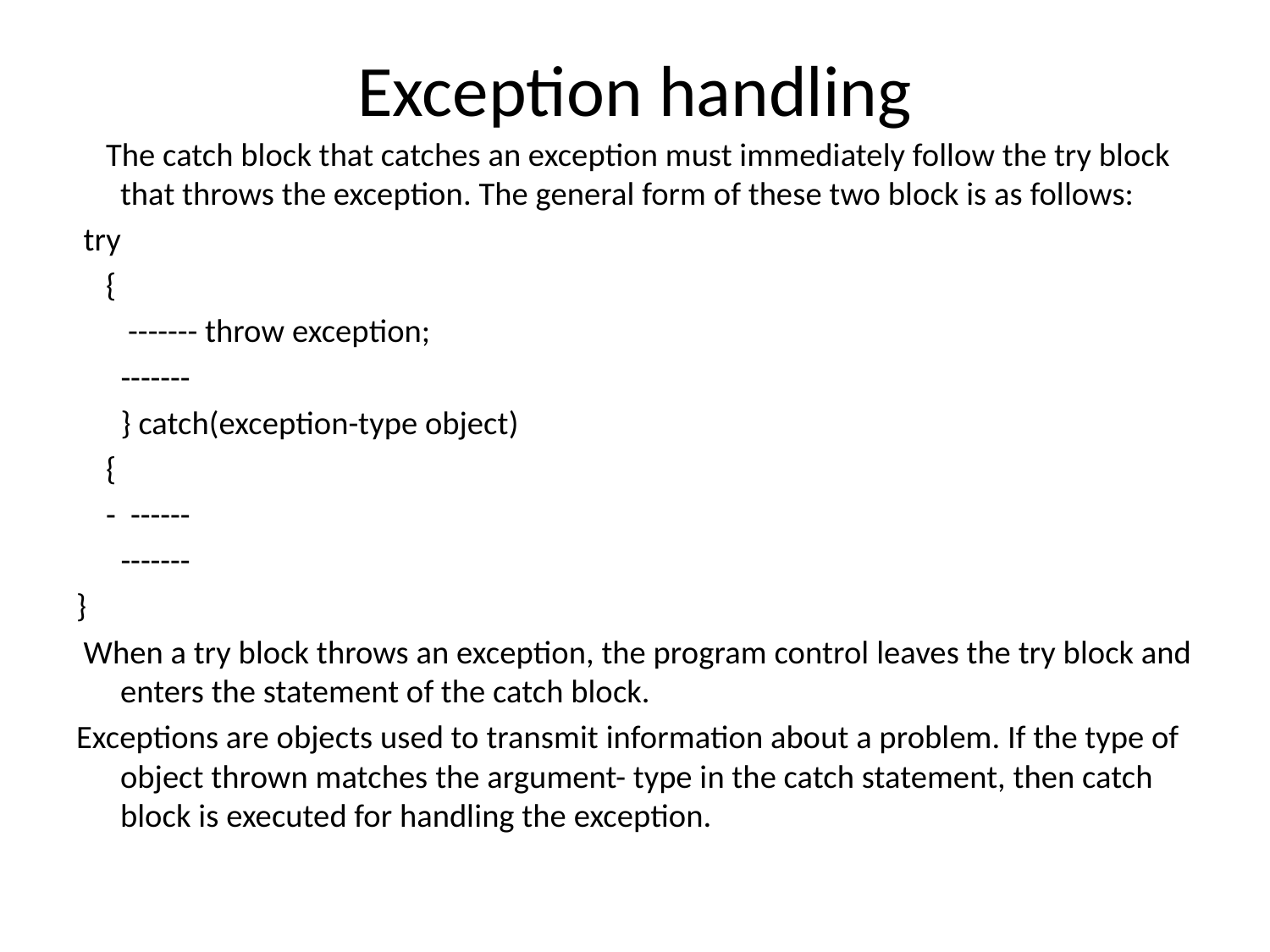

# Exception handling
    The catch block that catches an exception must immediately follow the try block that throws the exception. The general form of these two block is as follows:
 try
    {
       ------- throw exception;
      -------
      } catch(exception-type object)
    {
    -  ------
      -------
}
 When a try block throws an exception, the program control leaves the try block and enters the statement of the catch block.
Exceptions are objects used to transmit information about a problem. If the type of object thrown matches the argument- type in the catch statement, then catch block is executed for handling the exception.